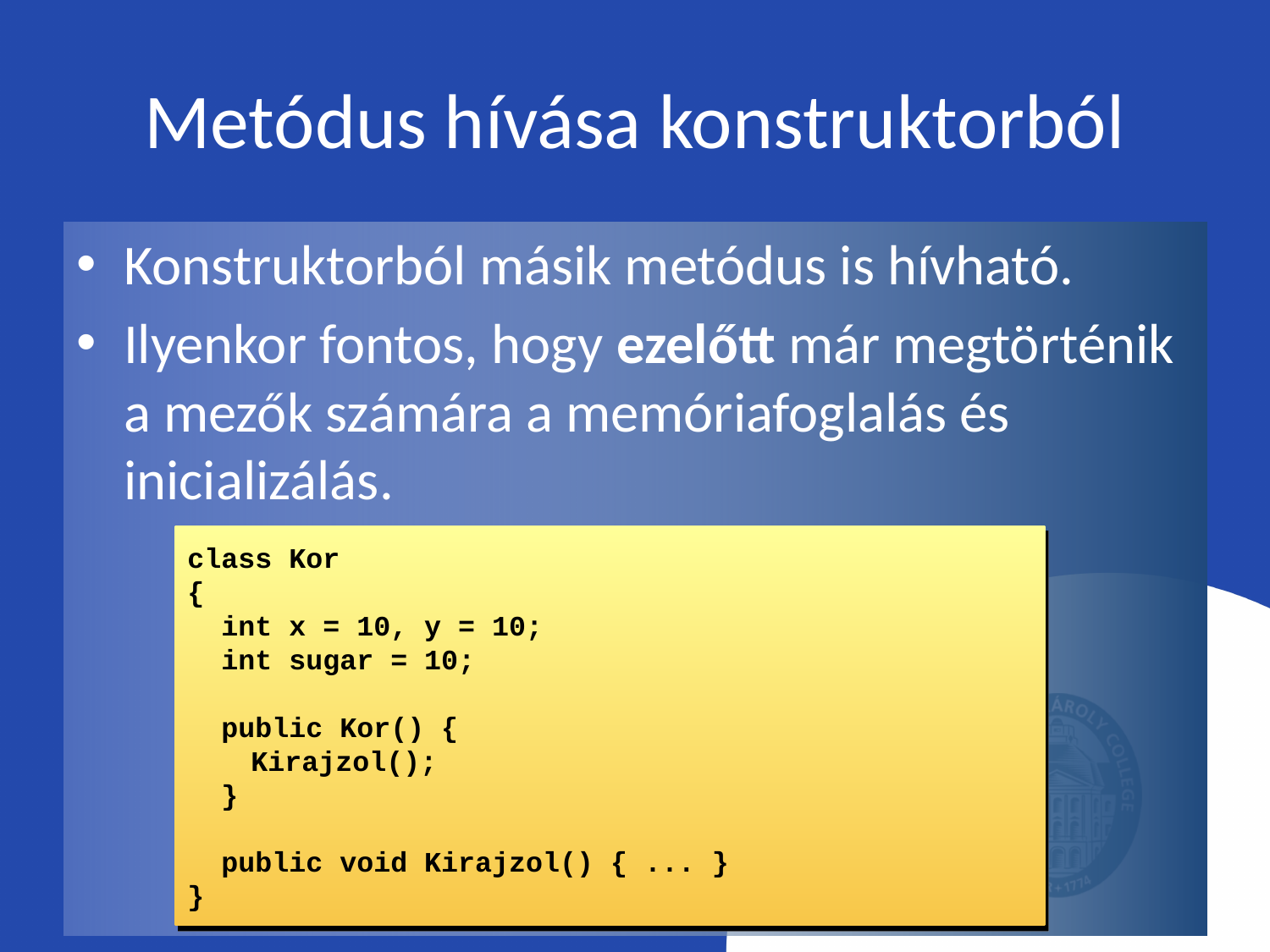

# Metódus hívása konstruktorból
Konstruktorból másik metódus is hívható.
Ilyenkor fontos, hogy ezelőtt már megtörténik a mezők számára a memóriafoglalás és inicializálás.
class Kor
{
  int x = 10, y = 10;
  int sugar = 10;

  public Kor() {
Kirajzol();
  }

  public void Kirajzol() { ... }
}